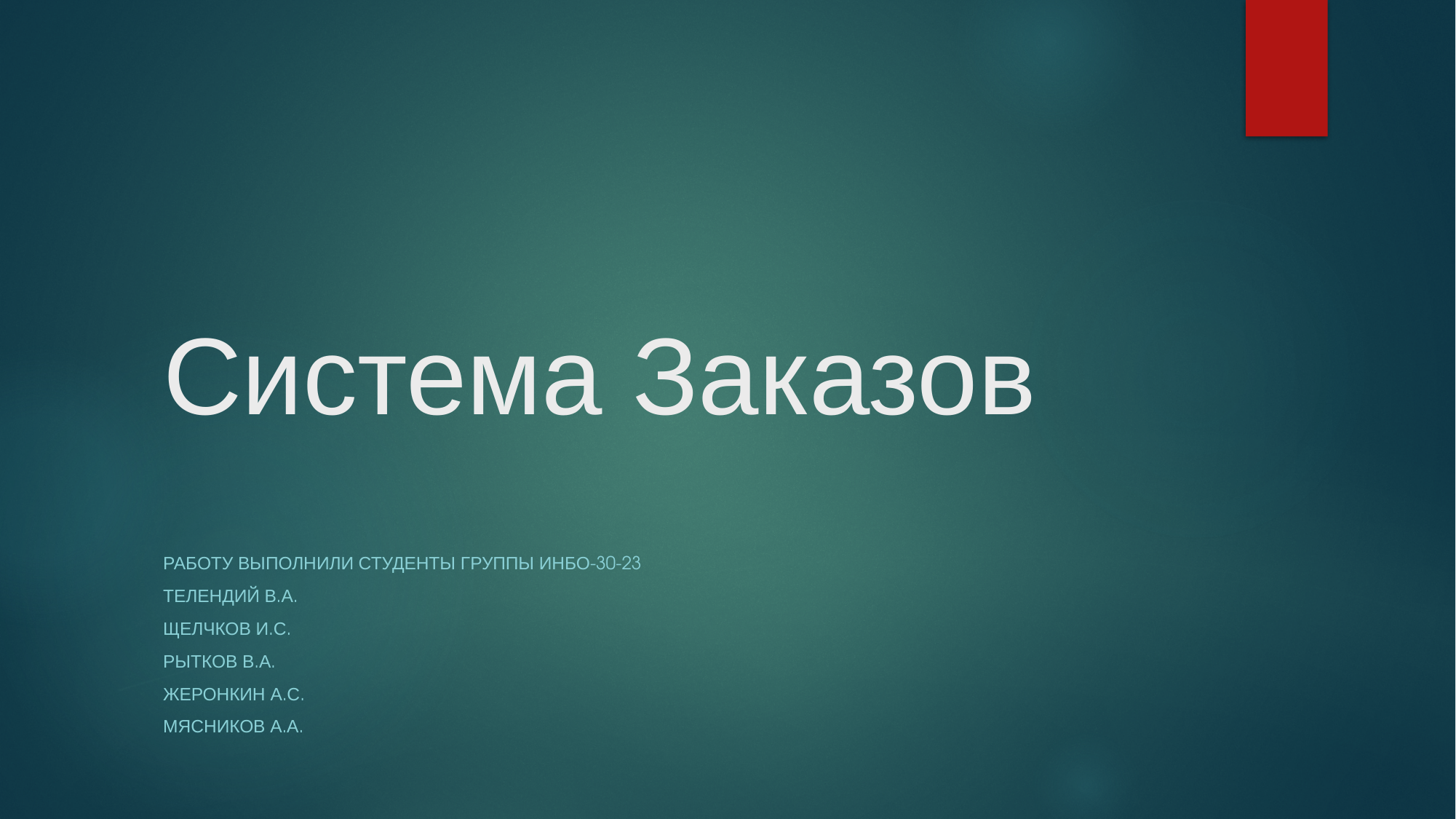

# Система Заказов
Работу выполнили студенты группы ИНБО-30-23
Телендий В.А.
Щелчков И.С.
Рытков В.А.
Жеронкин А.С.
Мясников А.А.